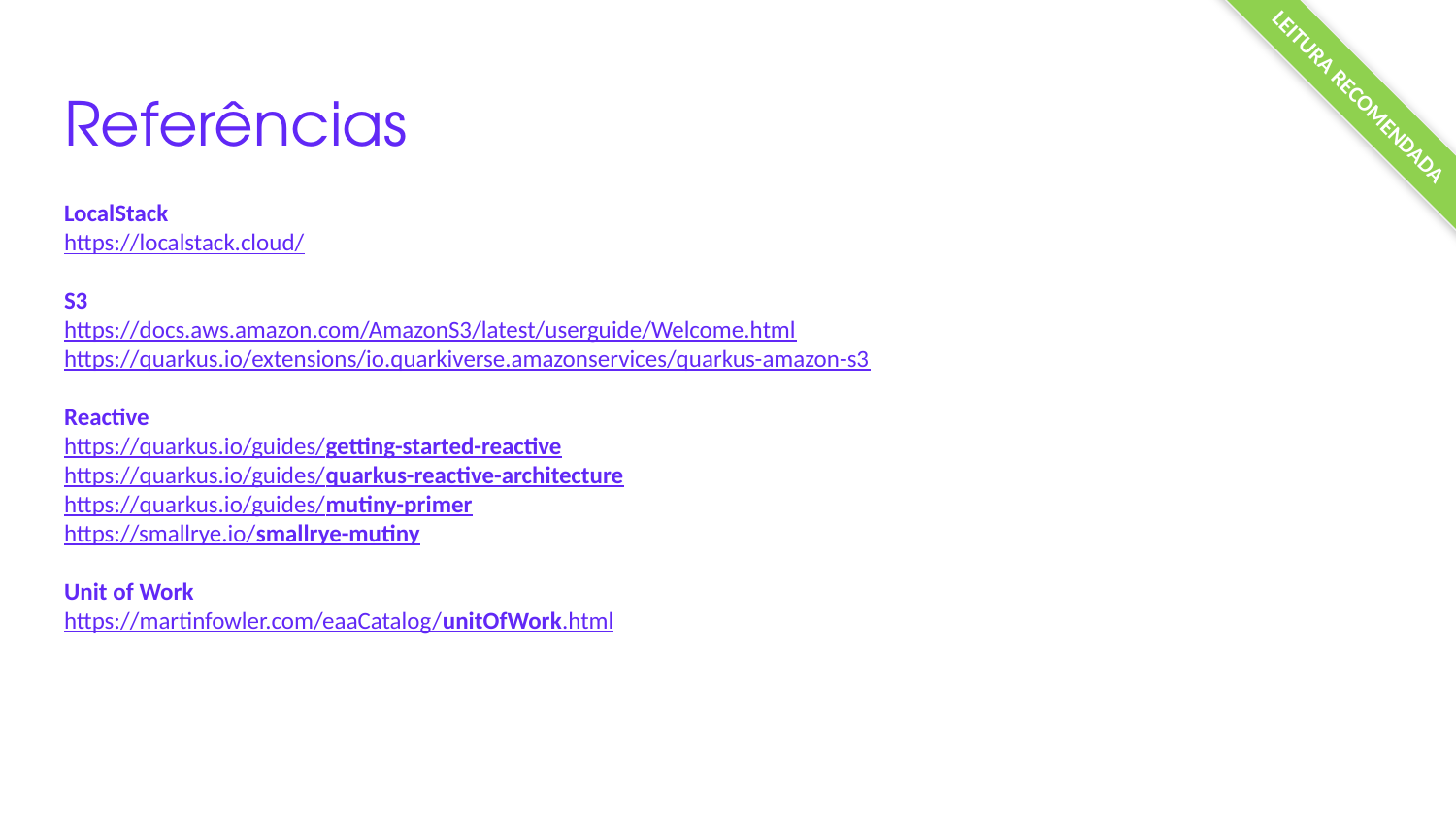

LEITURA RECOMENDADA
# Referências
LocalStack
https://localstack.cloud/

S3
https://docs.aws.amazon.com/AmazonS3/latest/userguide/Welcome.html
https://quarkus.io/extensions/io.quarkiverse.amazonservices/quarkus-amazon-s3

Reactive
https://quarkus.io/guides/getting-started-reactive
https://quarkus.io/guides/quarkus-reactive-architecture
https://quarkus.io/guides/mutiny-primer
https://smallrye.io/smallrye-mutiny

Unit of Work
https://martinfowler.com/eaaCatalog/unitOfWork.html